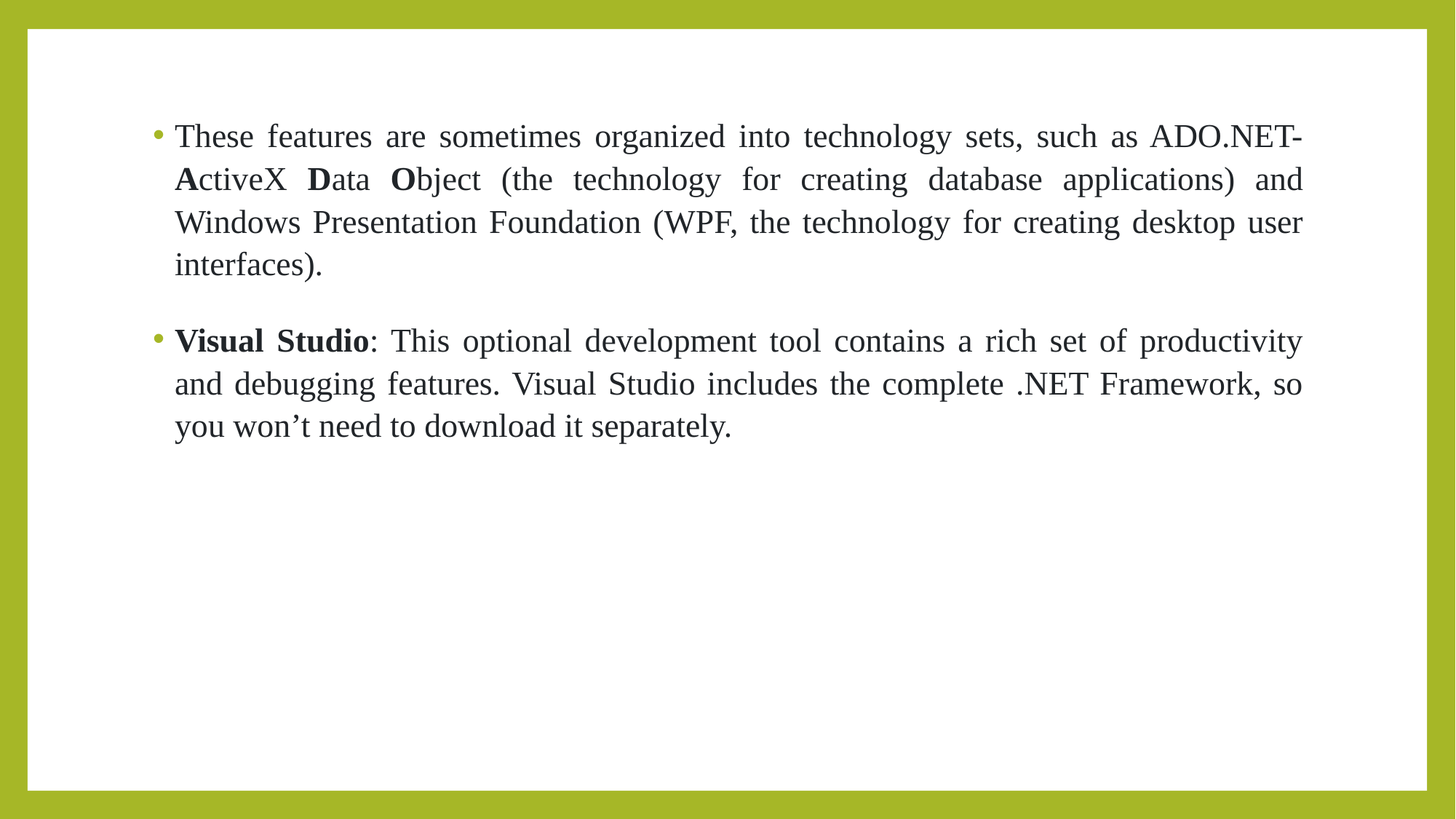

These features are sometimes organized into technology sets, such as ADO.NET-ActiveX Data Object (the technology for creating database applications) and Windows Presentation Foundation (WPF, the technology for creating desktop user interfaces).
Visual Studio: This optional development tool contains a rich set of productivity and debugging features. Visual Studio includes the complete .NET Framework, so you won’t need to download it separately.